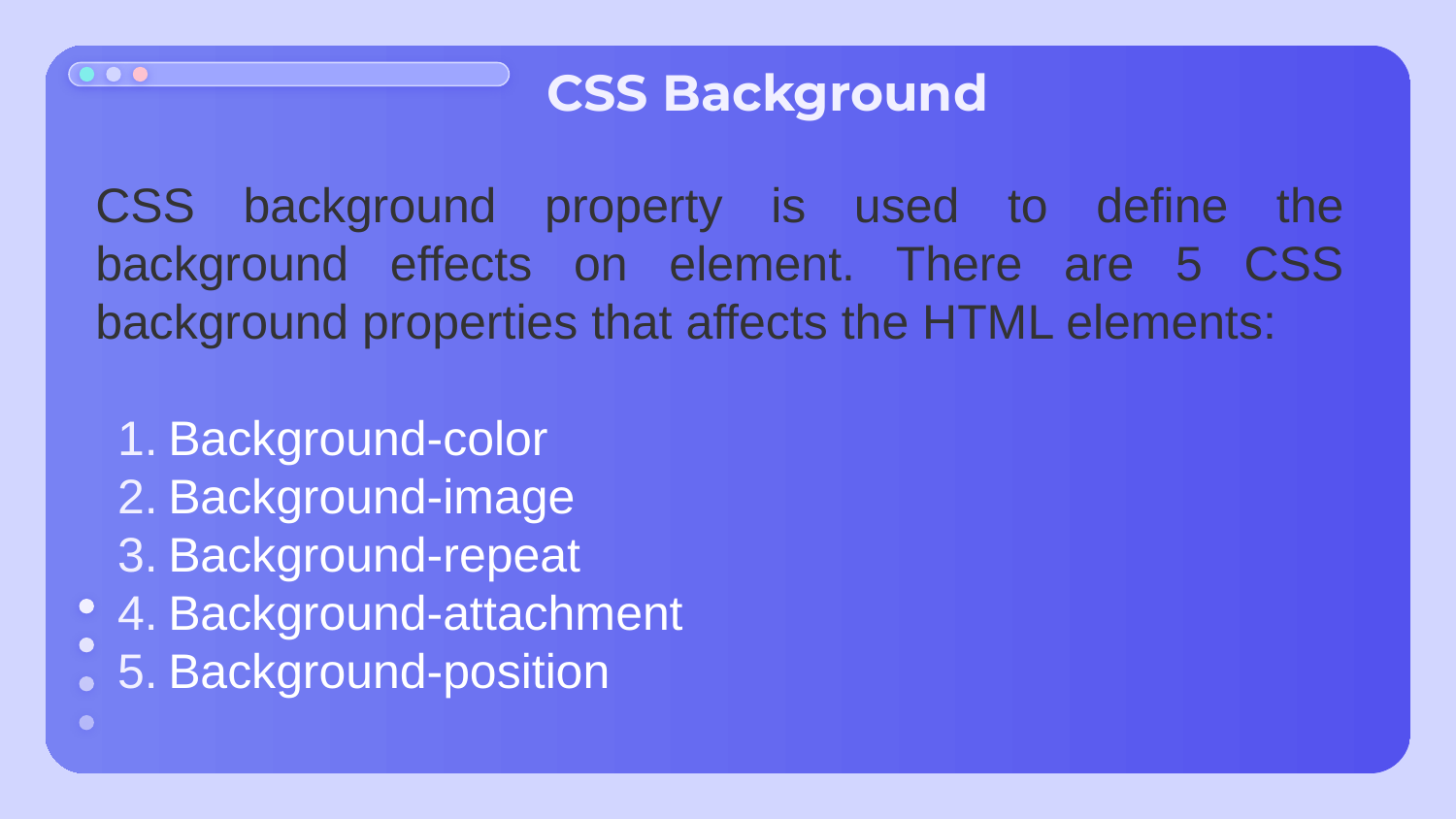

CSS Background
CSS background property is used to define the background effects on element. There are 5 CSS background properties that affects the HTML elements:

Background-color
Background-image
Background-repeat
Background-attachment
Background-position